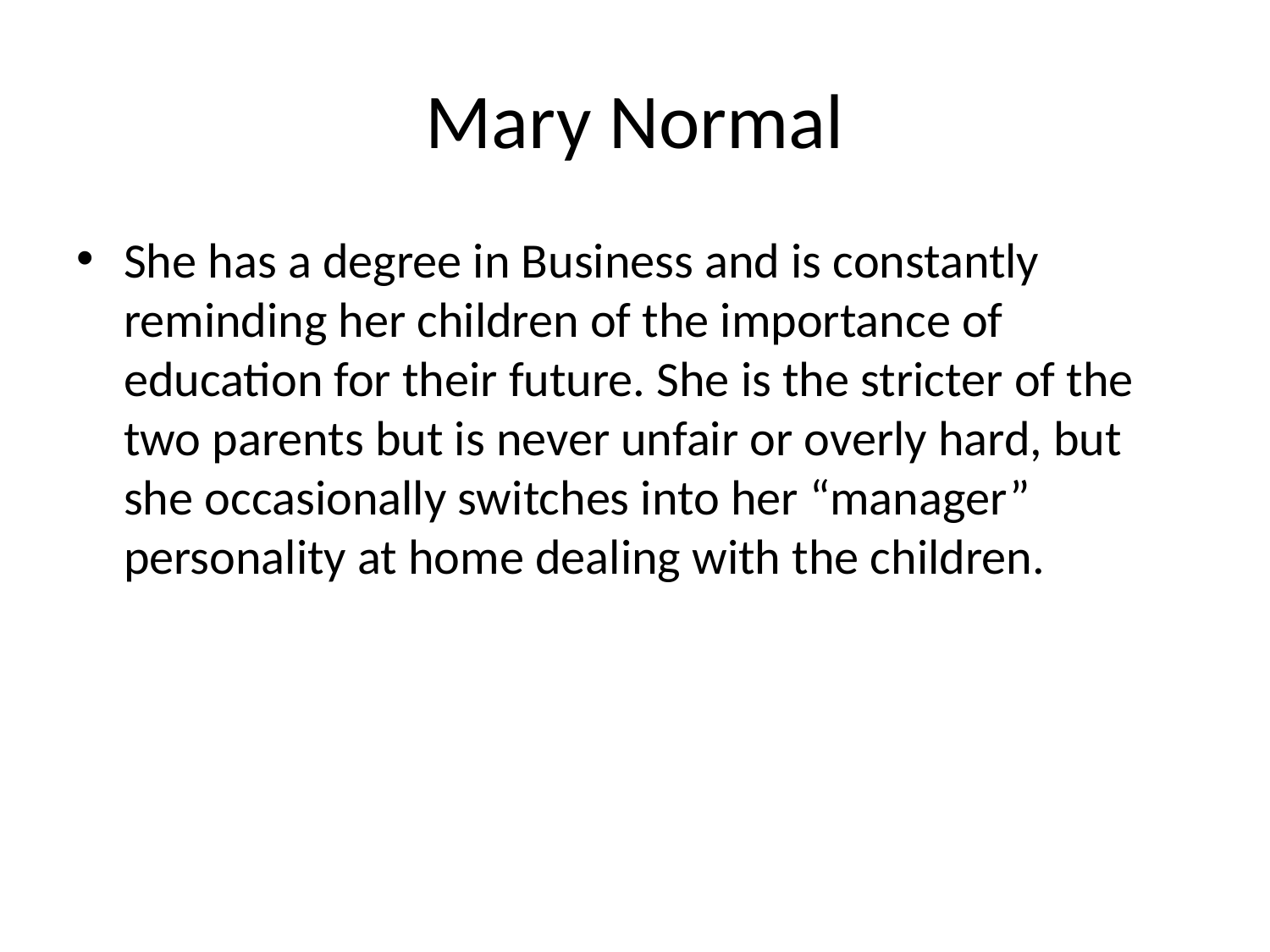

# Mary Normal
She has a degree in Business and is constantly reminding her children of the importance of education for their future. She is the stricter of the two parents but is never unfair or overly hard, but she occasionally switches into her “manager” personality at home dealing with the children.